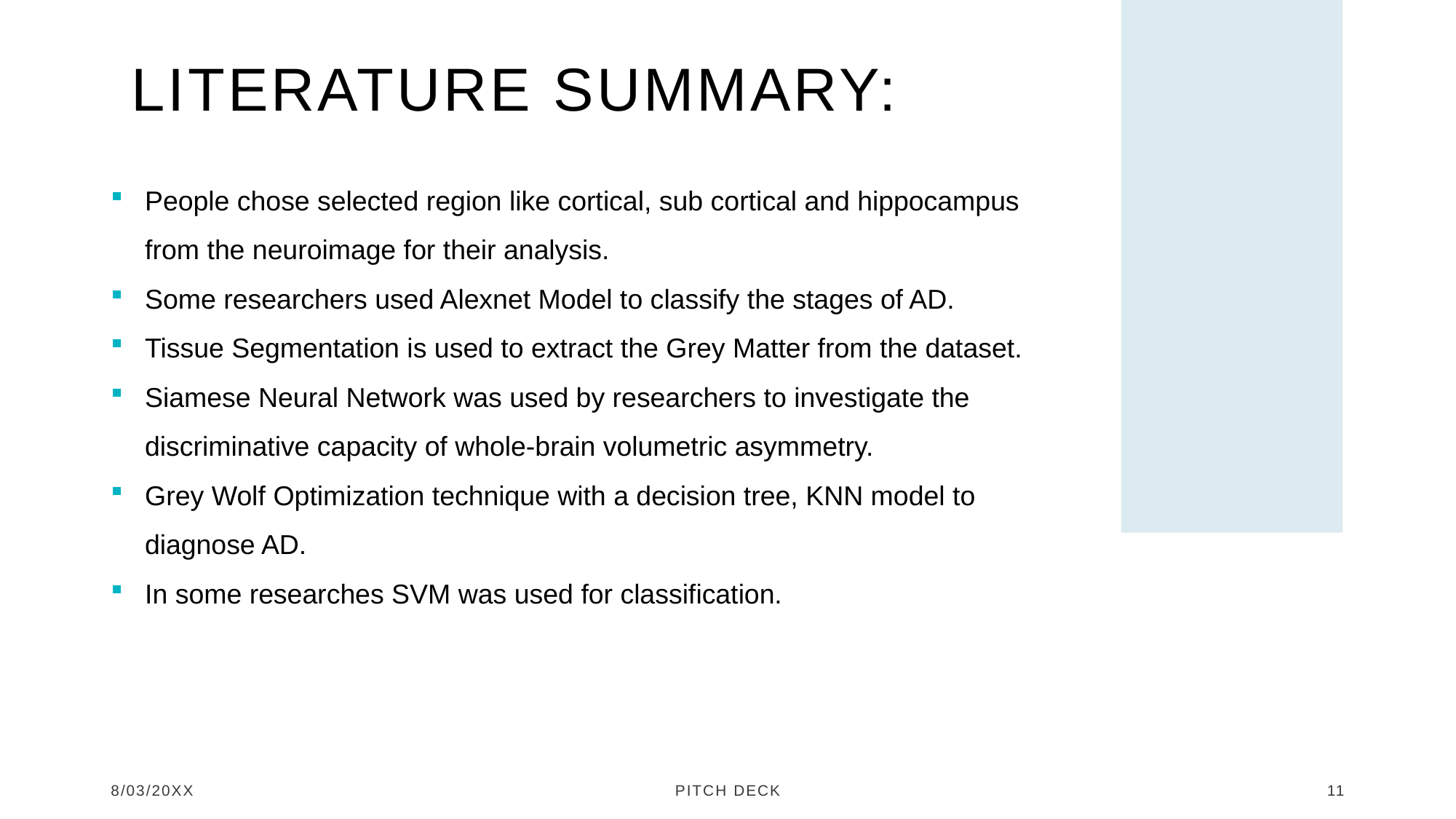

# Literature summary:

People chose selected region like cortical, sub cortical and hippocampus from the neuroimage for their analysis.
Some researchers used Alexnet Model to classify the stages of AD.
Tissue Segmentation is used to extract the Grey Matter from the dataset.
Siamese Neural Network was used by researchers to investigate the discriminative capacity of whole-brain volumetric asymmetry.
Grey Wolf Optimization technique with a decision tree, KNN model to diagnose AD.
In some researches SVM was used for classification.
8/03/20XX
PITCH DECK
11